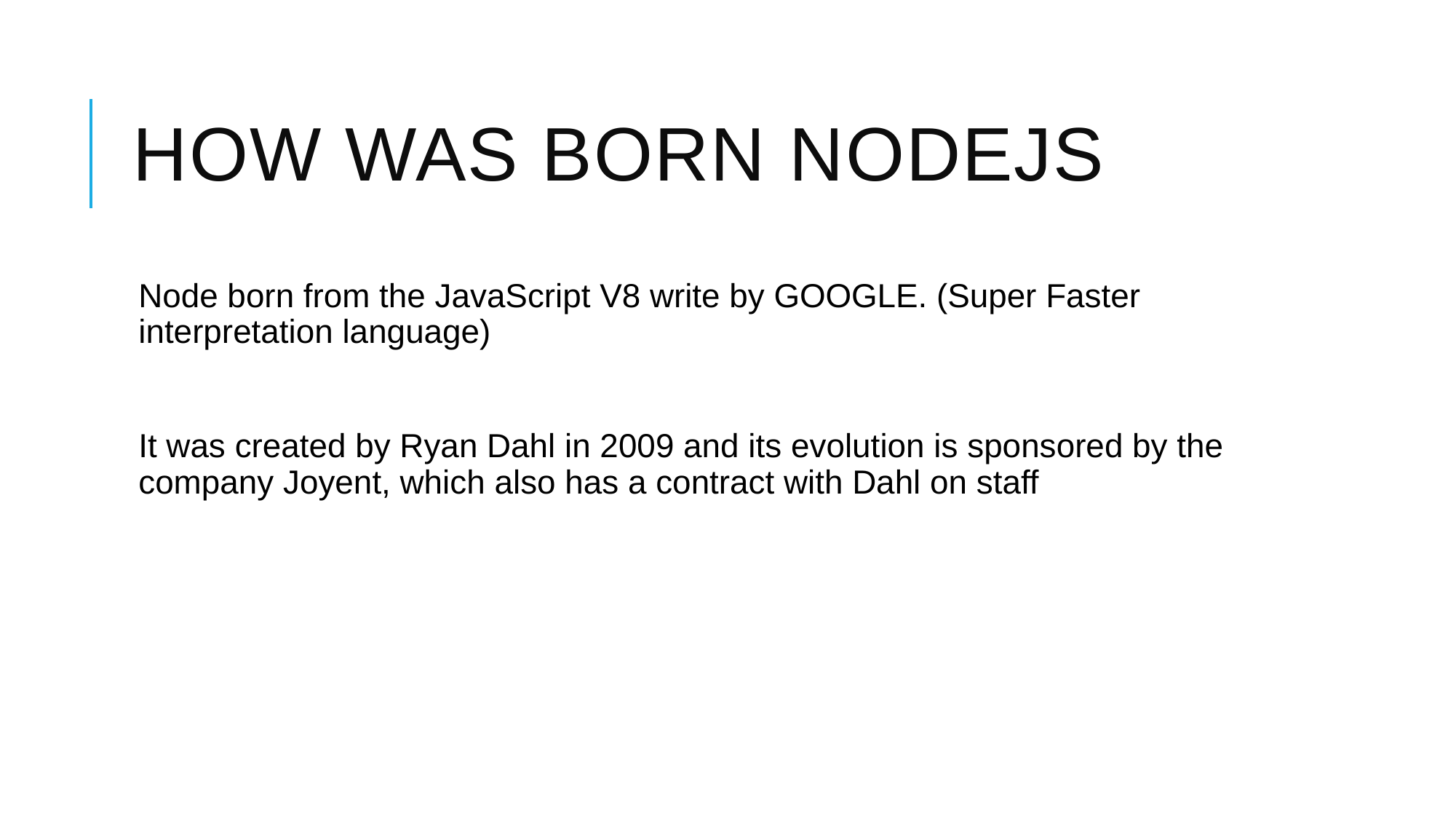

# how was born NodeJS
Node born from the JavaScript V8 write by GOOGLE. (Super Faster interpretation language)

It was created by Ryan Dahl in 2009 and its evolution is sponsored by the company Joyent, which also has a contract with Dahl on staff